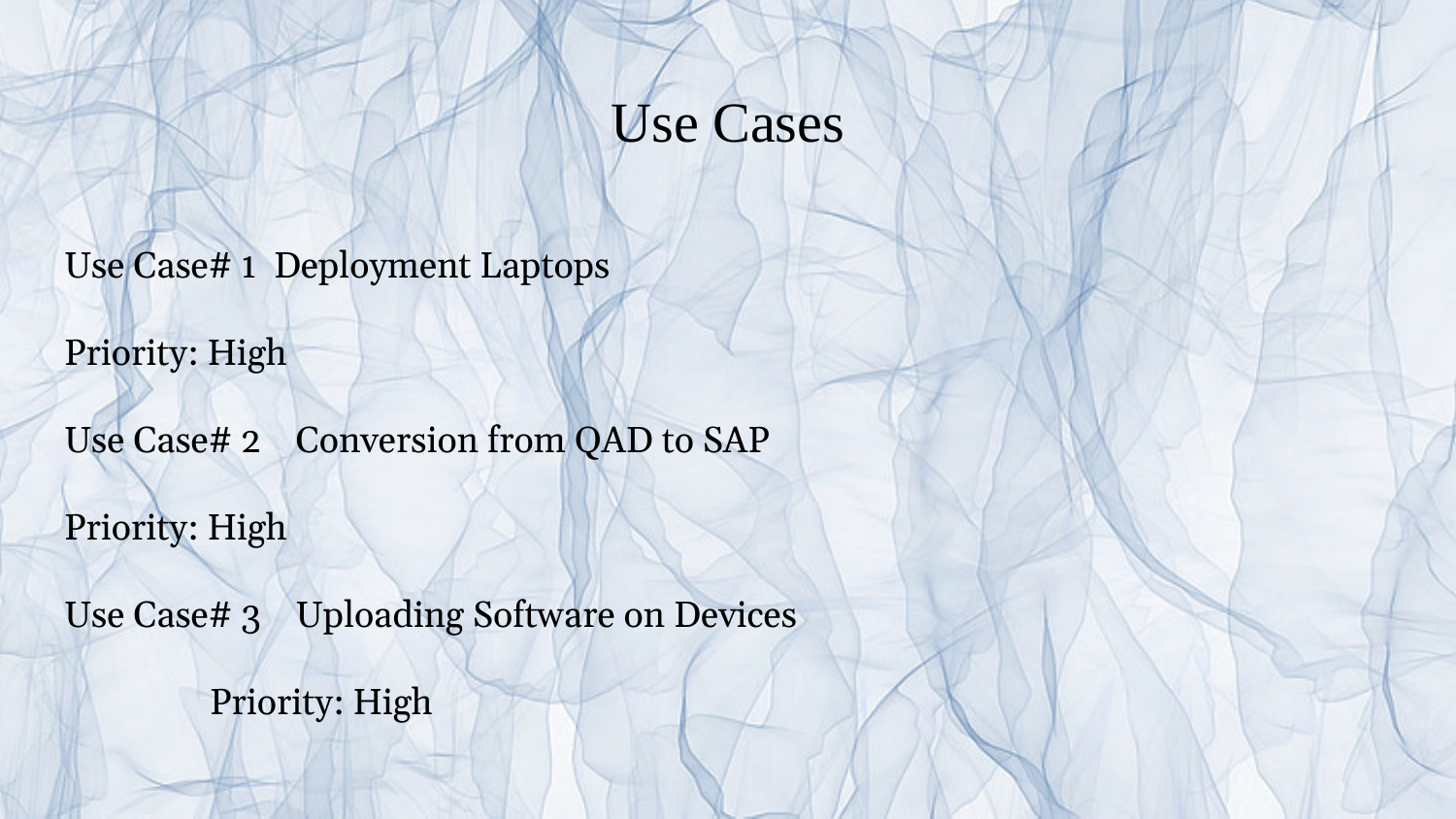

# Use Cases
Use Case# 1  Deployment Laptops						Priority: High
Use Case# 2    Conversion from QAD to SAP					Priority: High
Use Case# 3    Uploading Software on Devices					Priority: High